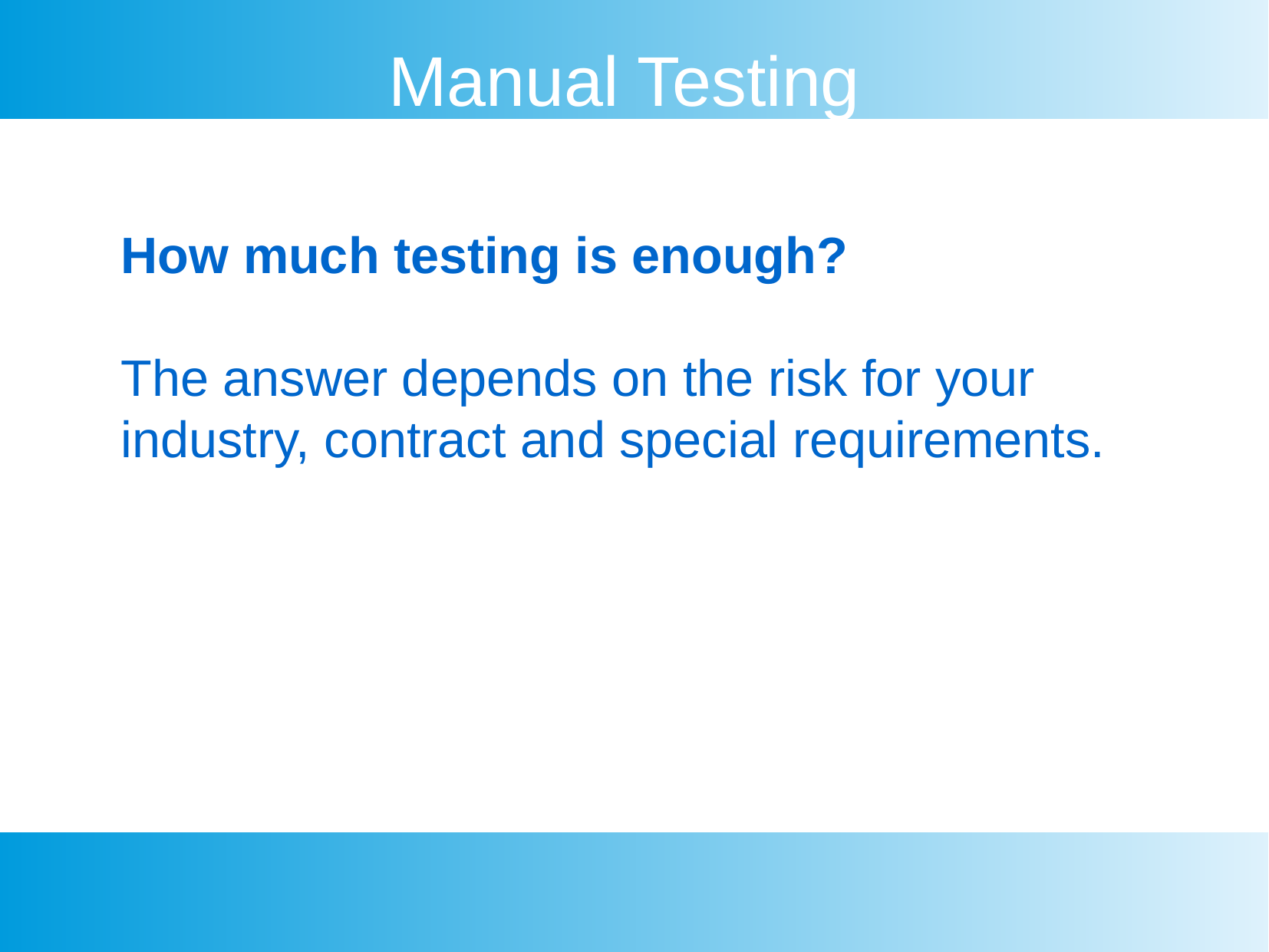

Manual Testing
How much testing is enough?

The answer depends on the risk for your industry, contract and special requirements.